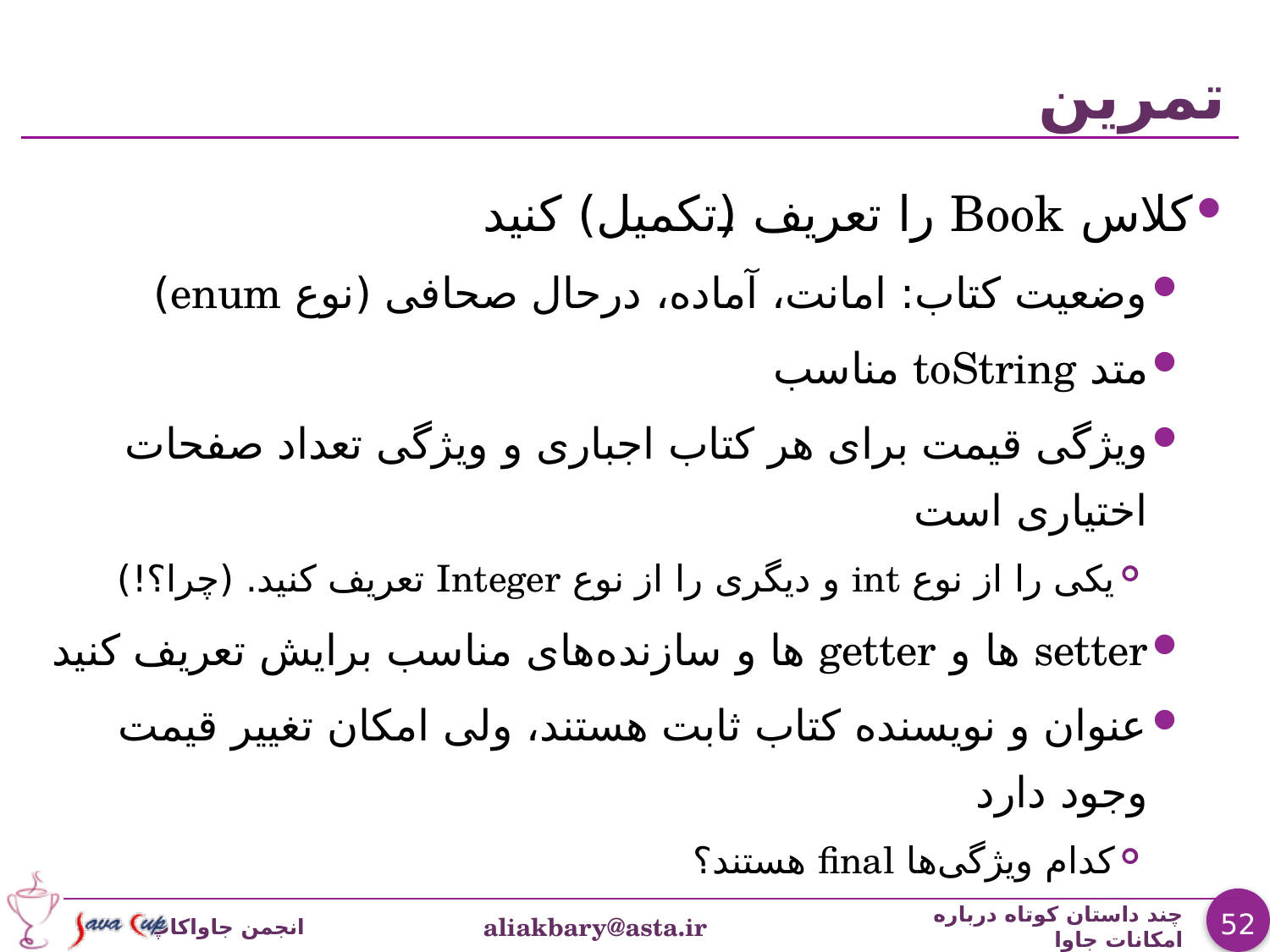

# تمرين
کلاس Book را تعریف (تکمیل) کنید
وضعیت کتاب: امانت، آماده، درحال صحافی (نوع enum)
متد toString مناسب
ويژگی قیمت برای هر کتاب اجباری و ويژگی تعداد صفحات اختیاری است
یکی را از نوع int و دیگری را از نوع Integer تعریف کنید. (چرا؟!)
setter ها و getter ها و سازنده‌های مناسب برایش تعریف کنید
عنوان و نویسنده کتاب ثابت هستند، ولی امکان تغییر قیمت وجود دارد
کدام ويژگی‌ها final هستند؟